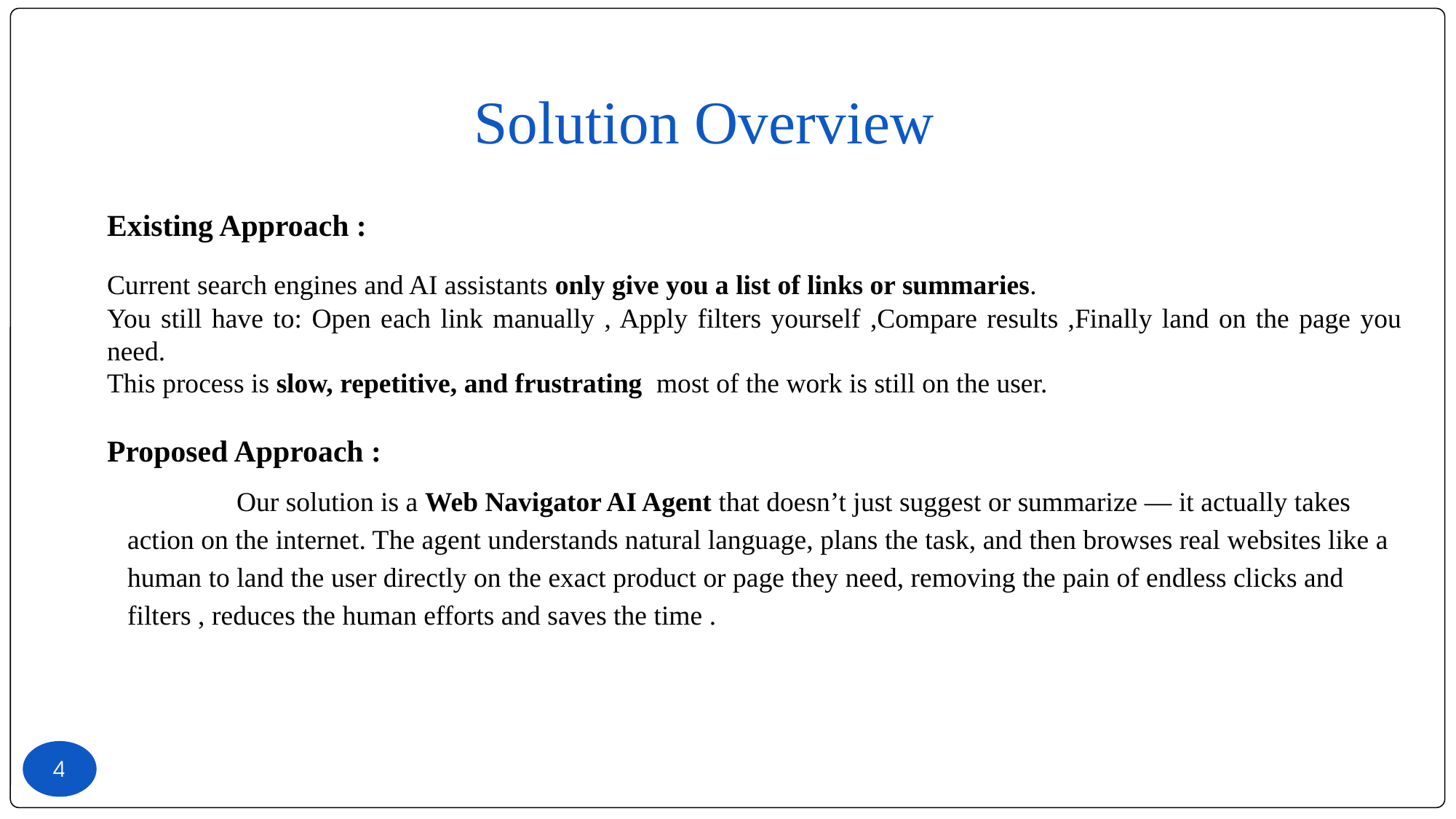

Solution Overview
Existing Approach :

Current search engines and AI assistants only give you a list of links or summaries.
You still have to: Open each link manually , Apply filters yourself ,Compare results ,Finally land on the page you need.
This process is slow, repetitive, and frustrating  most of the work is still on the user.

Proposed Approach :
	Our solution is a Web Navigator AI Agent that doesn’t just suggest or summarize — it actually takes action on the internet. The agent understands natural language, plans the task, and then browses real websites like a human to land the user directly on the exact product or page they need, removing the pain of endless clicks and filters , reduces the human efforts and saves the time .

4